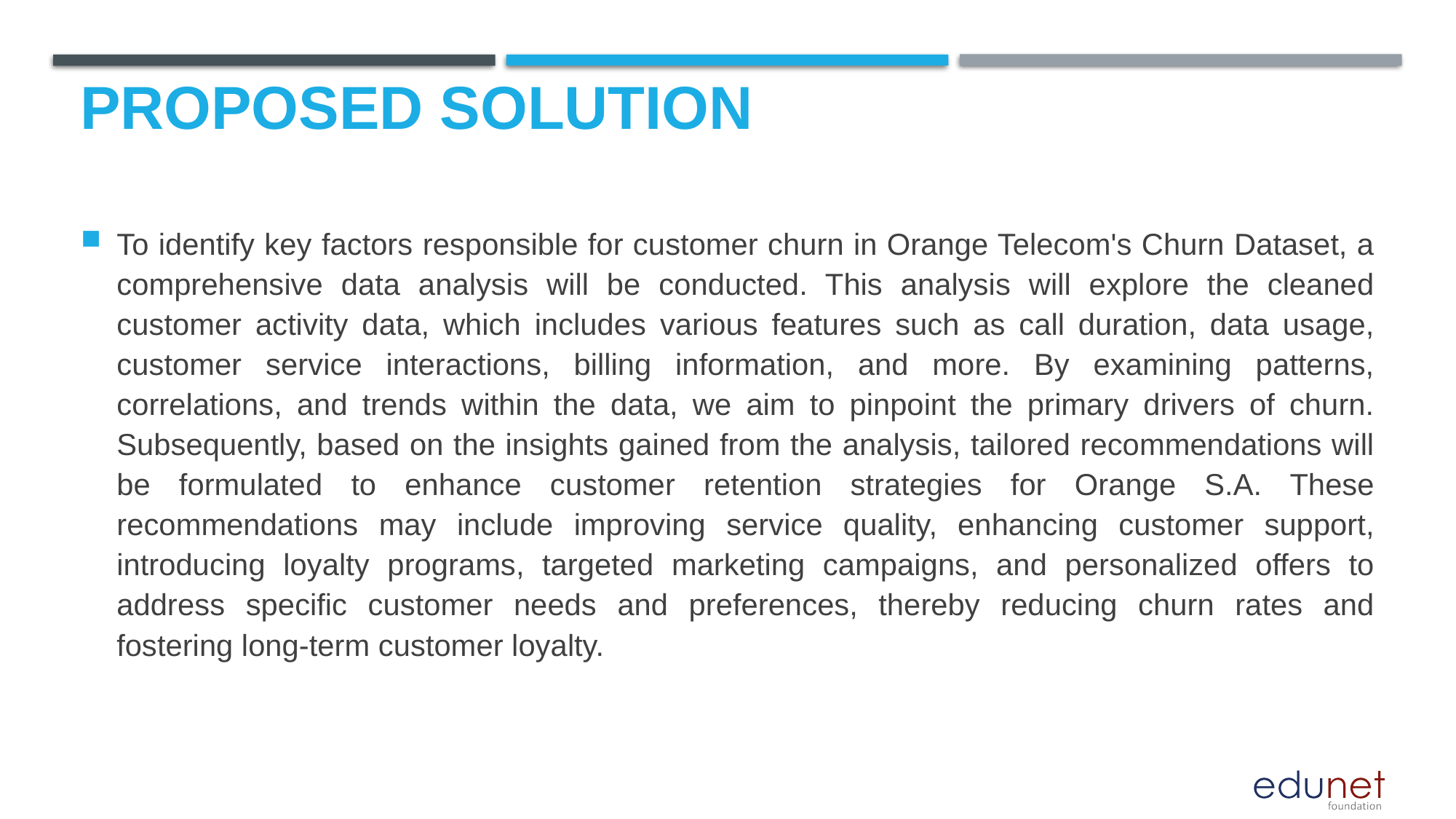

# Proposed Solution
To identify key factors responsible for customer churn in Orange Telecom's Churn Dataset, a comprehensive data analysis will be conducted. This analysis will explore the cleaned customer activity data, which includes various features such as call duration, data usage, customer service interactions, billing information, and more. By examining patterns, correlations, and trends within the data, we aim to pinpoint the primary drivers of churn. Subsequently, based on the insights gained from the analysis, tailored recommendations will be formulated to enhance customer retention strategies for Orange S.A. These recommendations may include improving service quality, enhancing customer support, introducing loyalty programs, targeted marketing campaigns, and personalized offers to address specific customer needs and preferences, thereby reducing churn rates and fostering long-term customer loyalty.